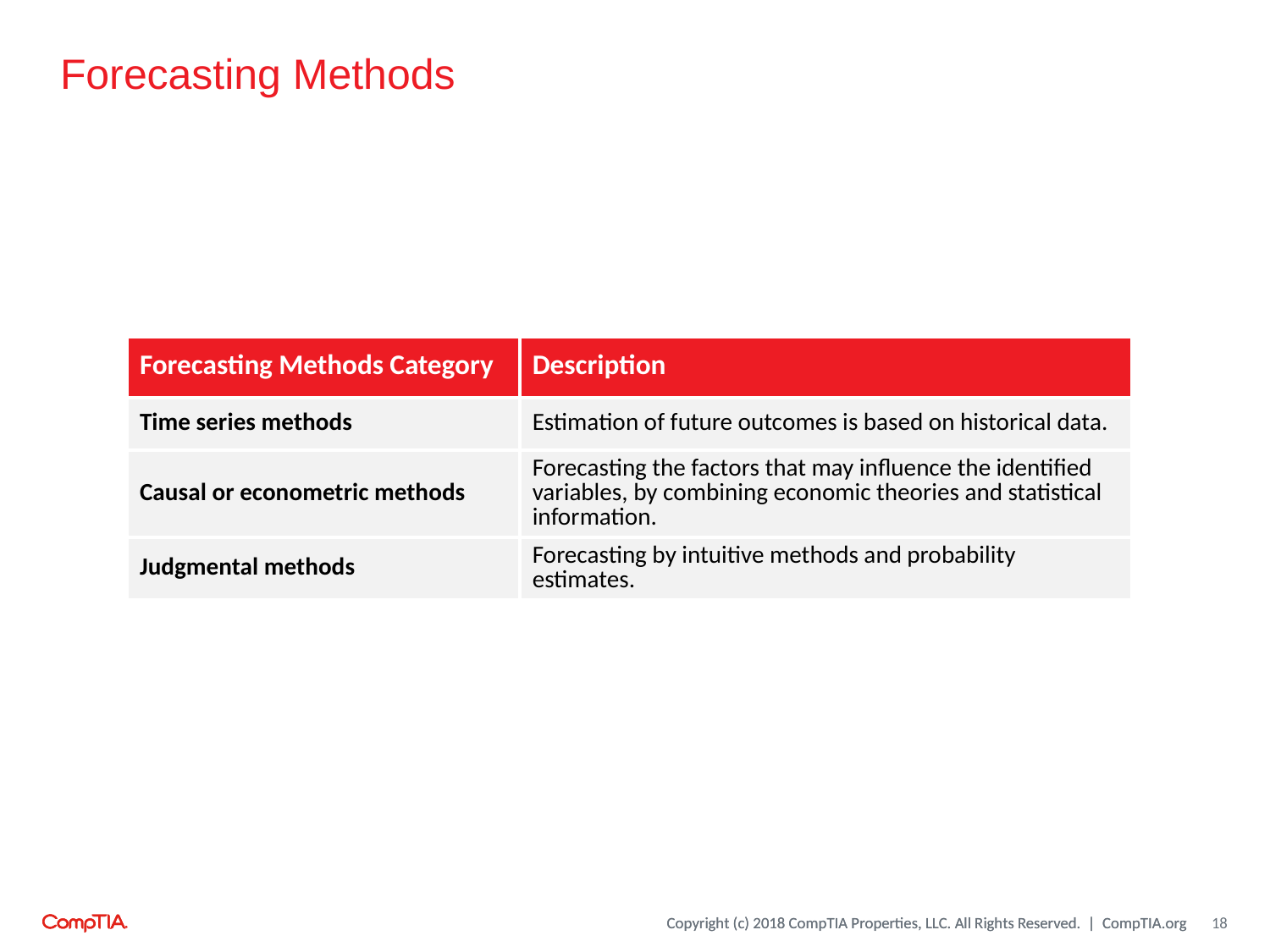

# Forecasting Methods
| Forecasting Methods Category | Description |
| --- | --- |
| Time series methods | Estimation of future outcomes is based on historical data. |
| Causal or econometric methods | Forecasting the factors that may influence the identified variables, by combining economic theories and statistical information. |
| Judgmental methods | Forecasting by intuitive methods and probability estimates. |
18